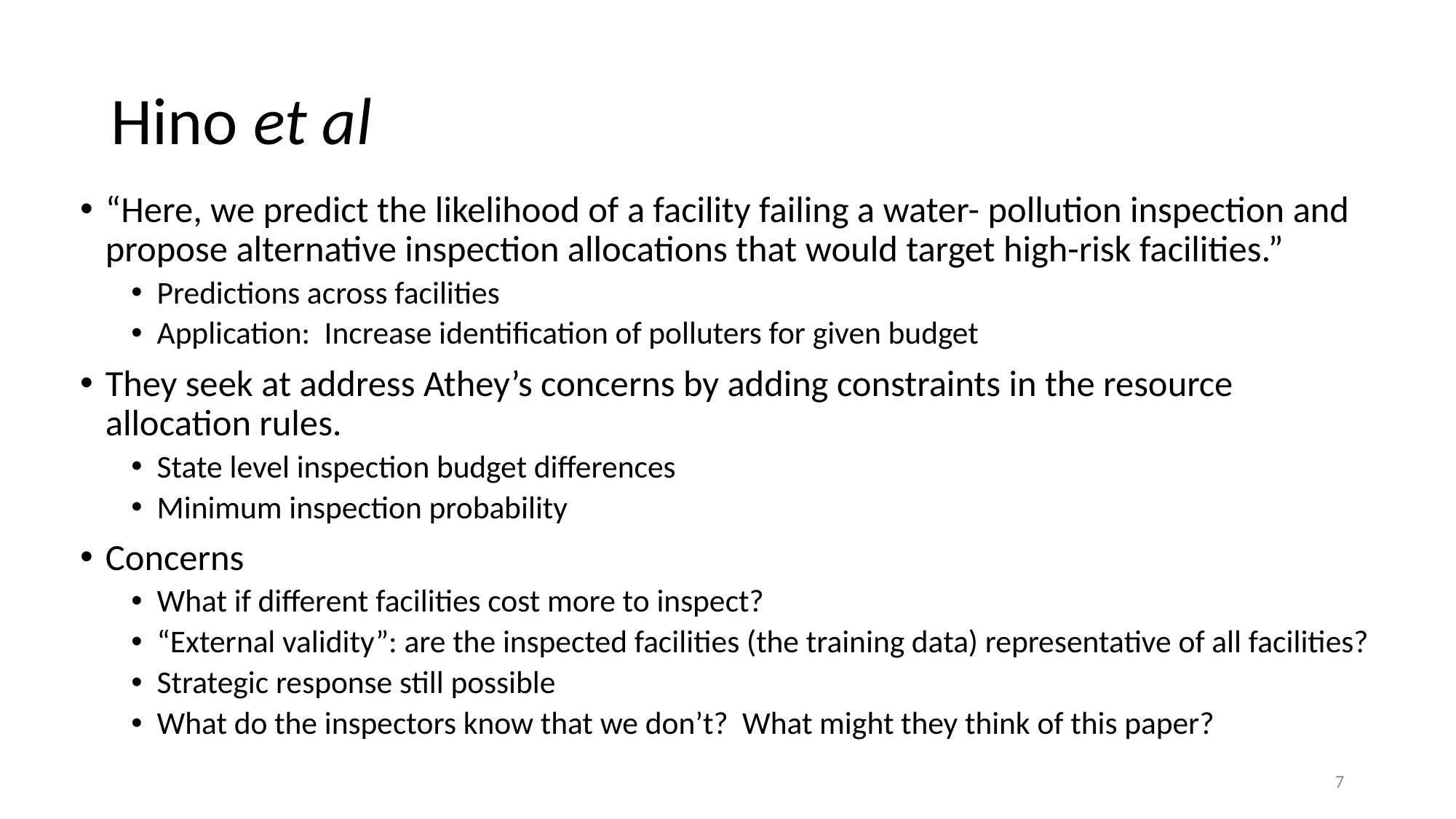

# Hino et al
“Here, we predict the likelihood of a facility failing a water- pollution inspection and propose alternative inspection allocations that would target high-risk facilities.”
Predictions across facilities
Application:  Increase identification of polluters for given budget
They seek at address Athey’s concerns by adding constraints in the resource allocation rules.
State level inspection budget differences
Minimum inspection probability
Concerns
What if different facilities cost more to inspect?
“External validity”: are the inspected facilities (the training data) representative of all facilities?
Strategic response still possible
What do the inspectors know that we don’t?  What might they think of this paper?
7